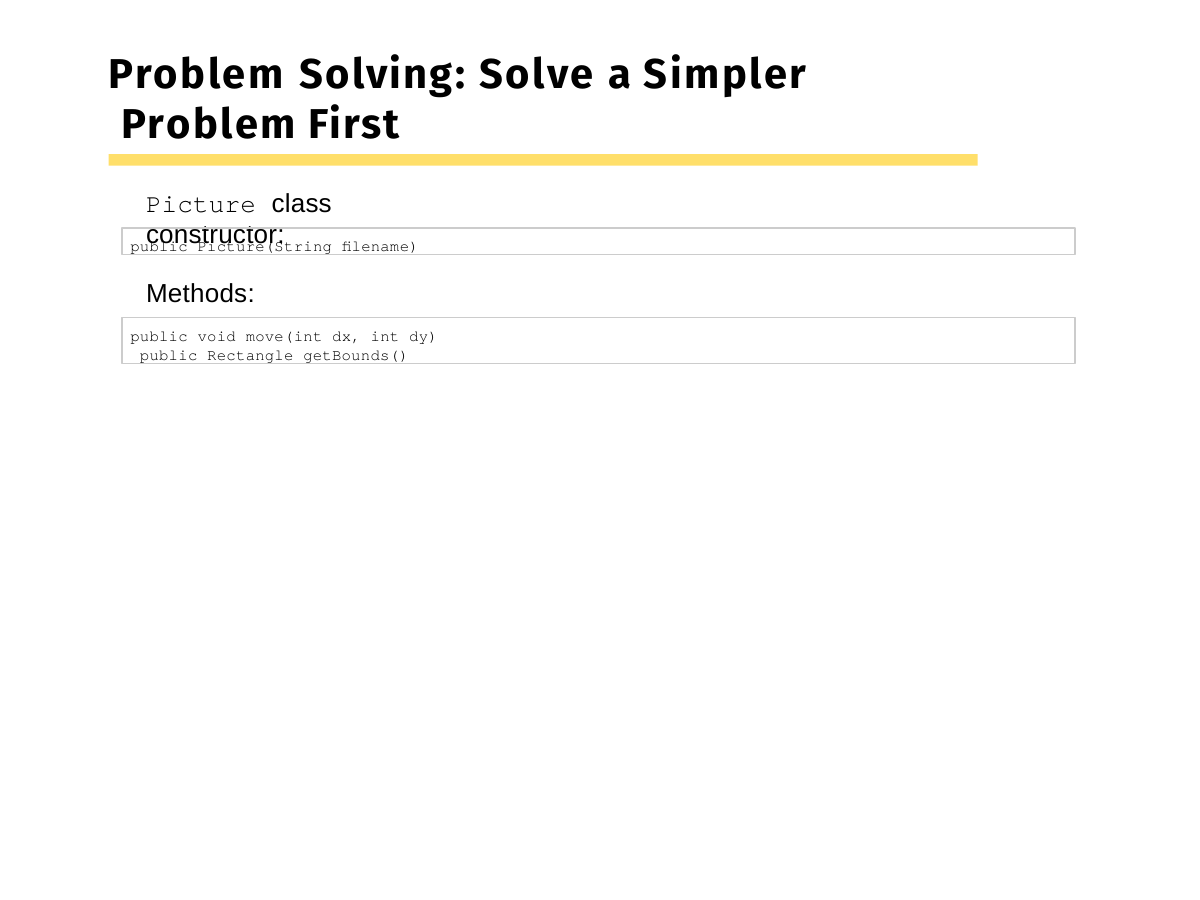

# Problem Solving: Solve a Simpler  Problem First

Picture class constructor:
public Picture(String filename)
Methods:
public void move(int dx, int dy)  public Rectangle getBounds()